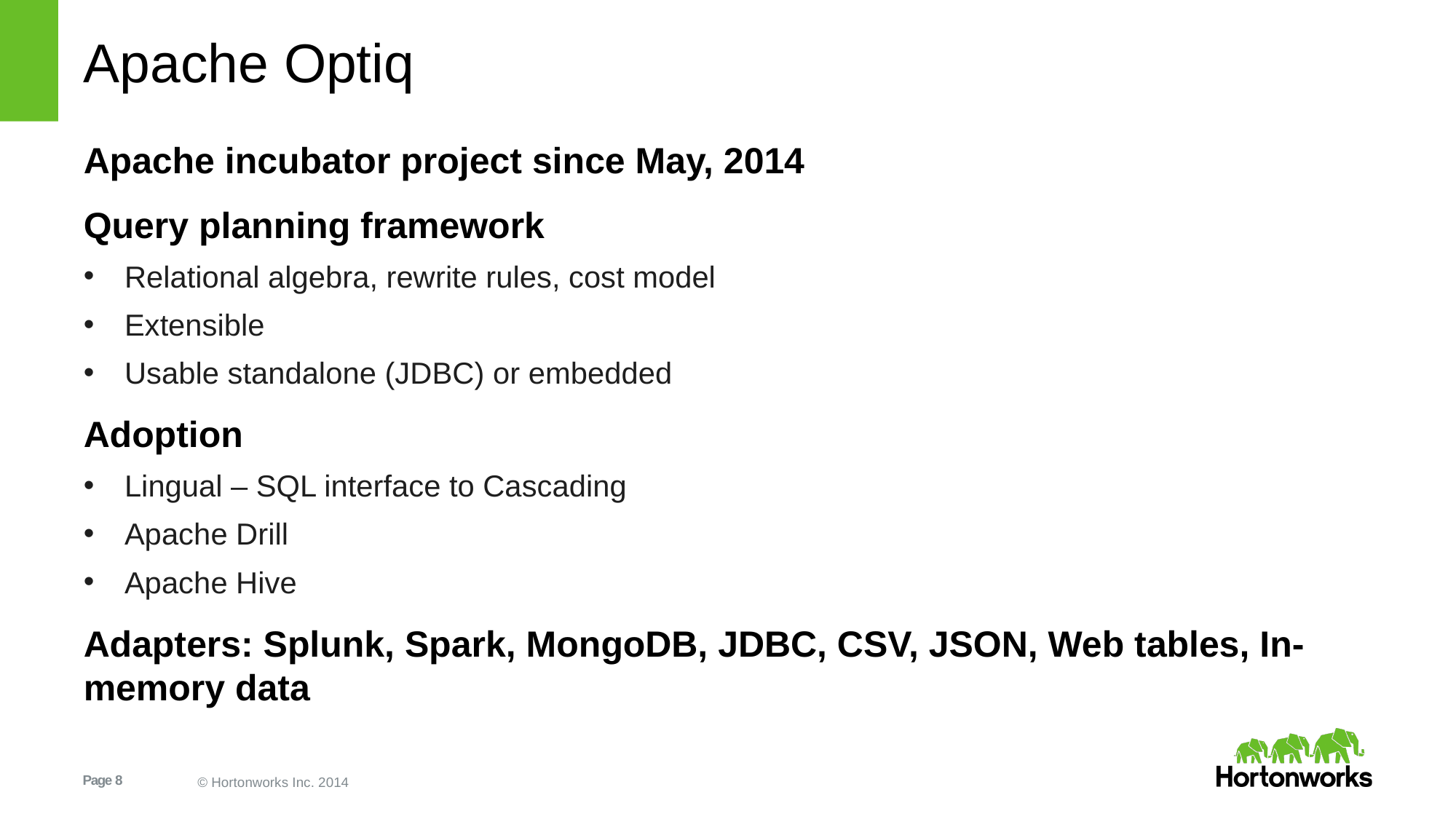

# Apache Optiq
Apache incubator project since May, 2014
Query planning framework
Relational algebra, rewrite rules, cost model
Extensible
Usable standalone (JDBC) or embedded
Adoption
Lingual – SQL interface to Cascading
Apache Drill
Apache Hive
Adapters: Splunk, Spark, MongoDB, JDBC, CSV, JSON, Web tables, In-memory data